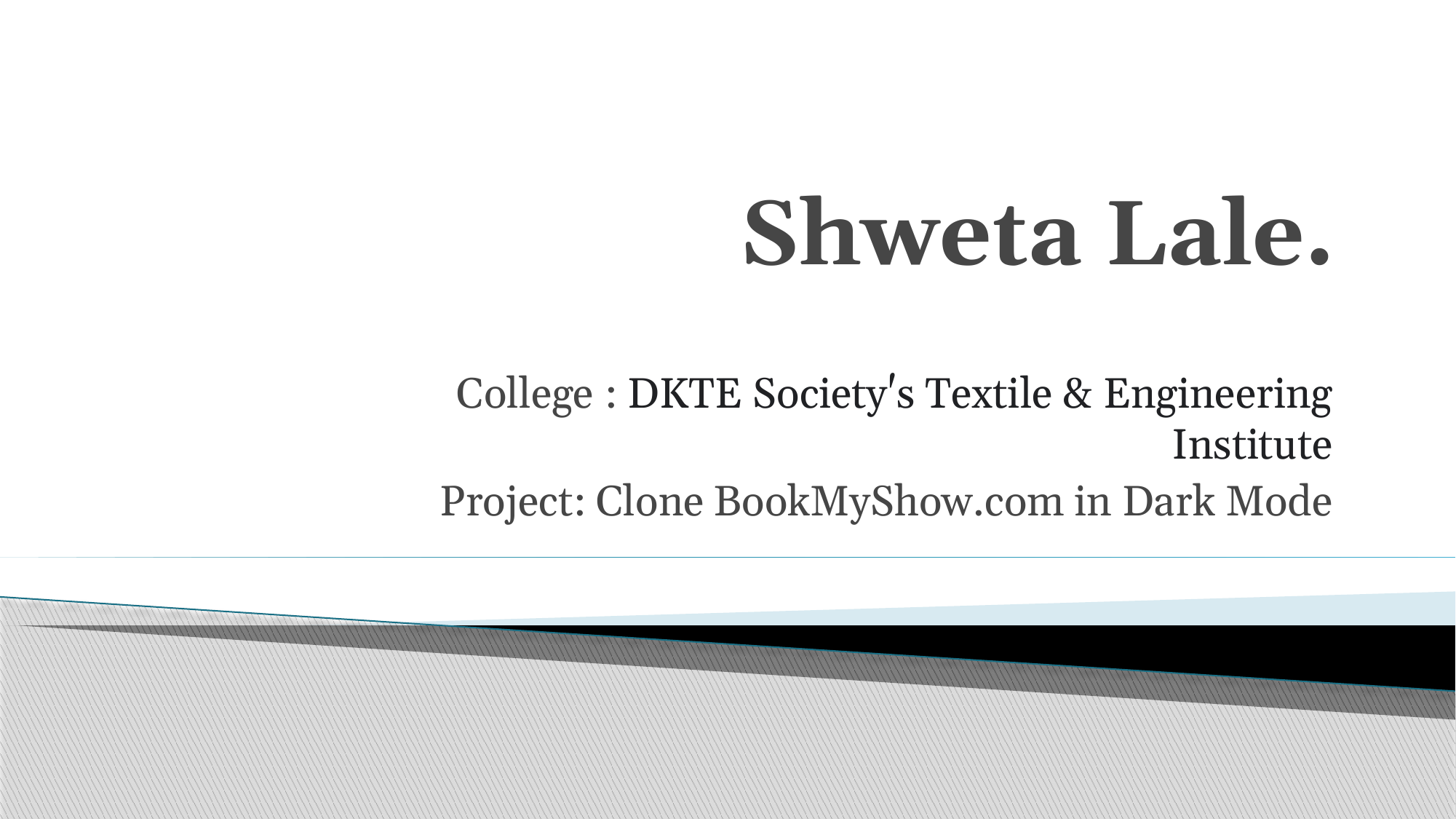

# Shweta Lale.
College : DKTE Society's Textile & Engineering Institute
Project: Clone BookMyShow.com in Dark Mode